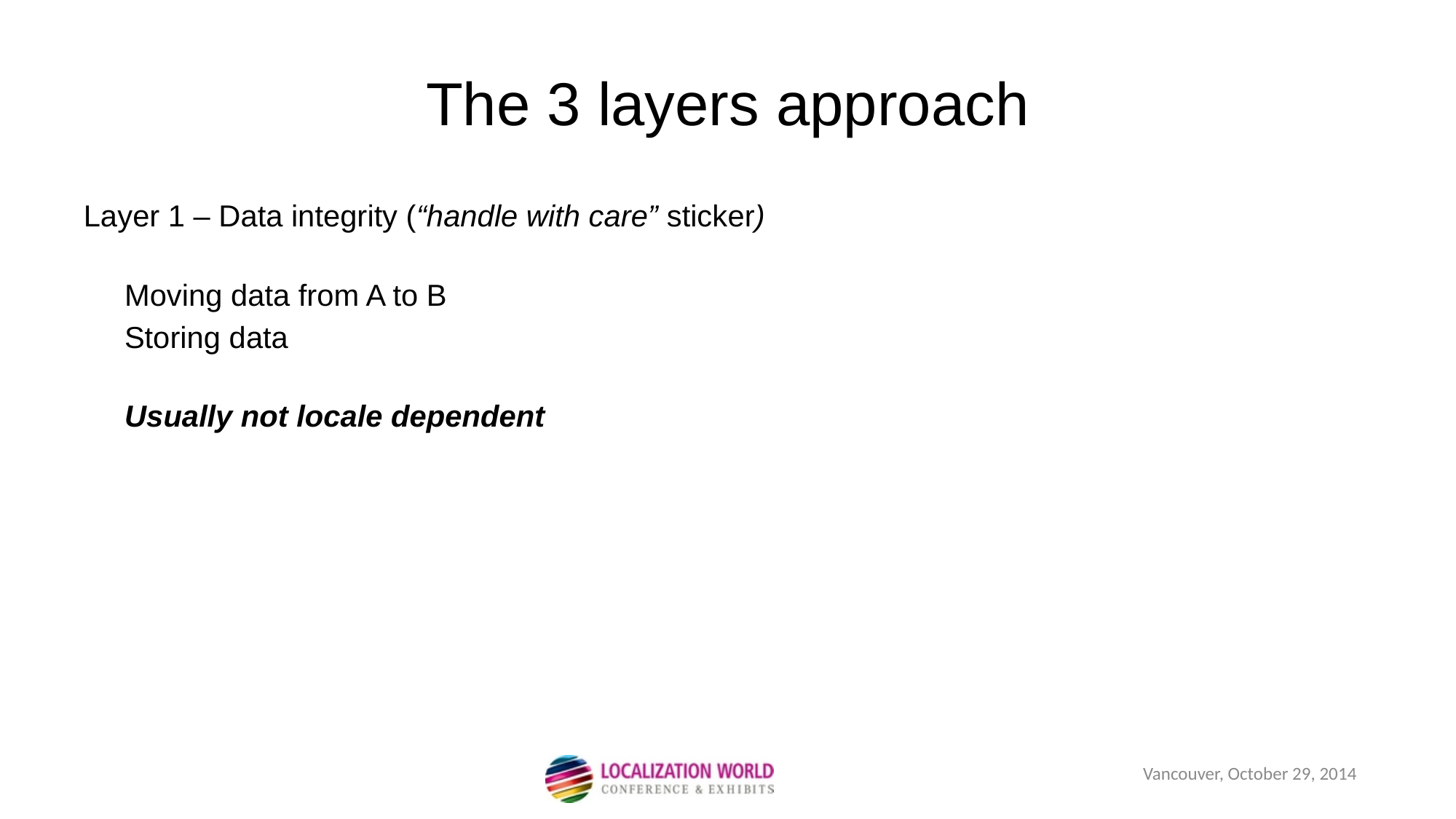

Layer 1 – Data integrity (“handle with care” sticker)
	Moving data from A to B
	Storing data
Usually not locale dependent
The 3 layers approach